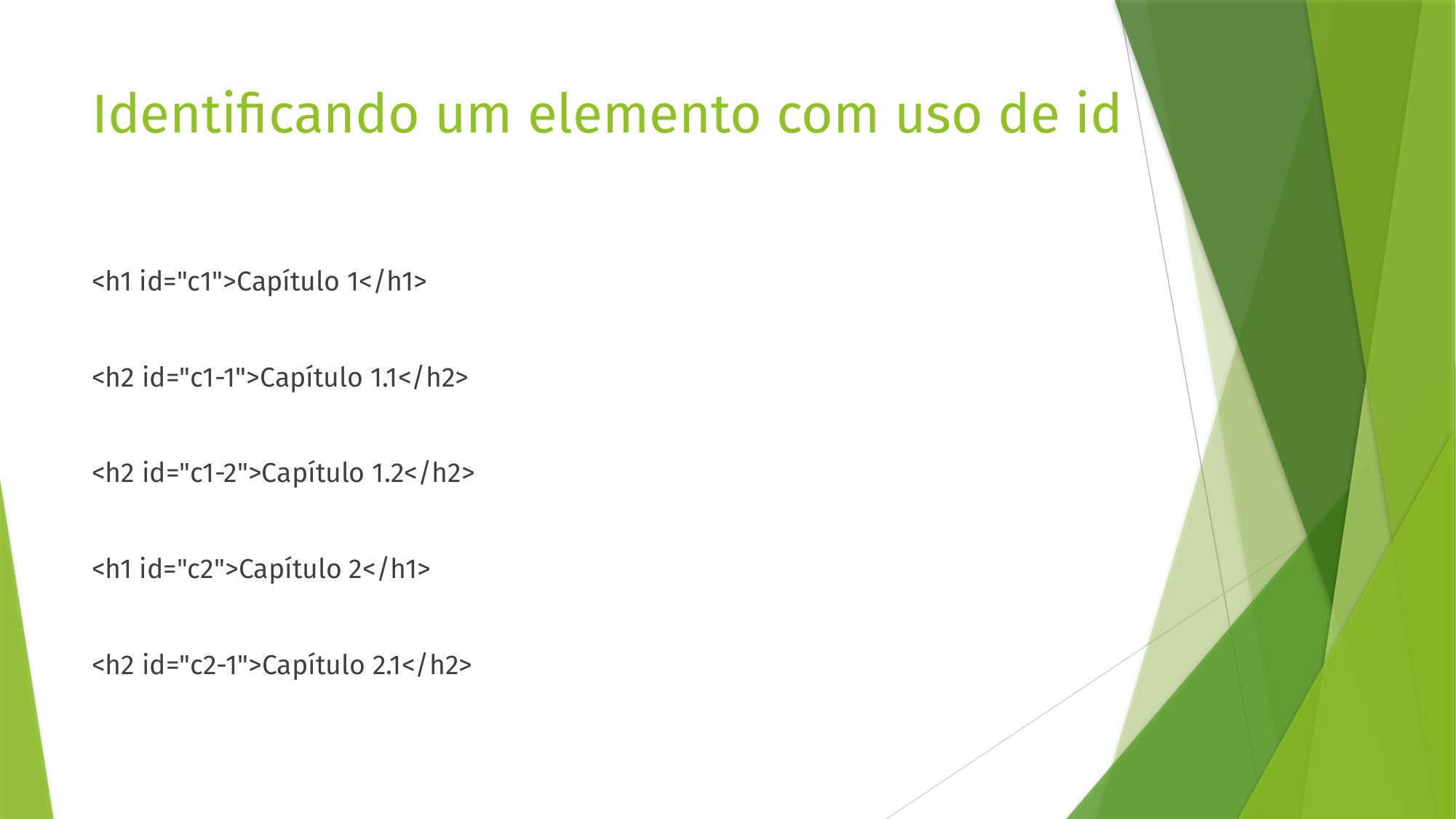

# Identificando um elemento com uso de id
<h1 id="c1">Capítulo 1</h1>

<h2 id="c1-1">Capítulo 1.1</h2>

<h2 id="c1-2">Capítulo 1.2</h2>

<h1 id="c2">Capítulo 2</h1>

<h2 id="c2-1">Capítulo 2.1</h2>